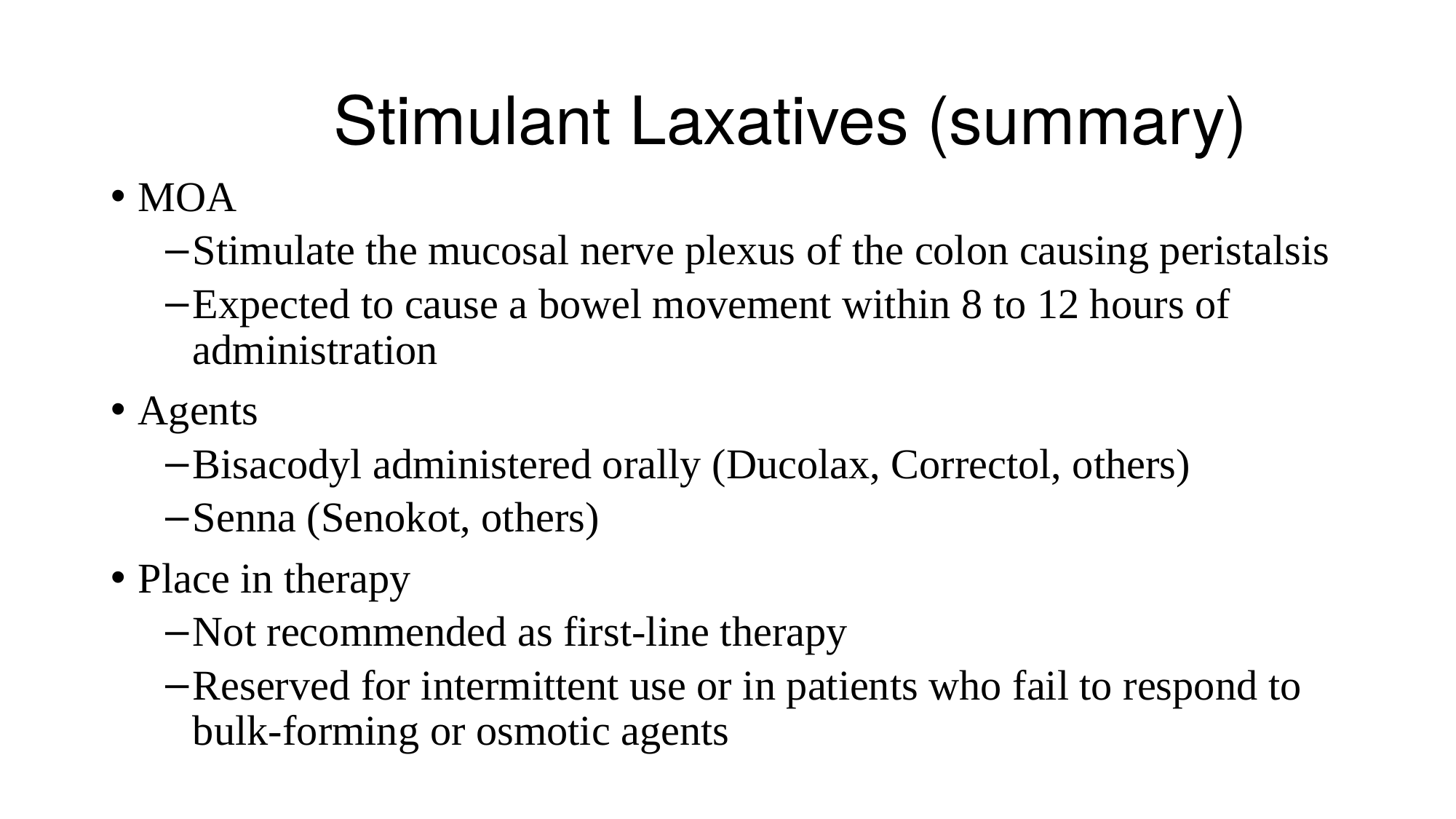

# Stimulant Laxatives (summary)
MOA
Stimulate the mucosal nerve plexus of the colon causing peristalsis
Expected to cause a bowel movement within 8 to 12 hours of administration
Agents
Bisacodyl administered orally (Ducolax, Correctol, others)
Senna (Senokot, others)
Place in therapy
Not recommended as first-line therapy
Reserved for intermittent use or in patients who fail to respond to bulk-forming or osmotic agents